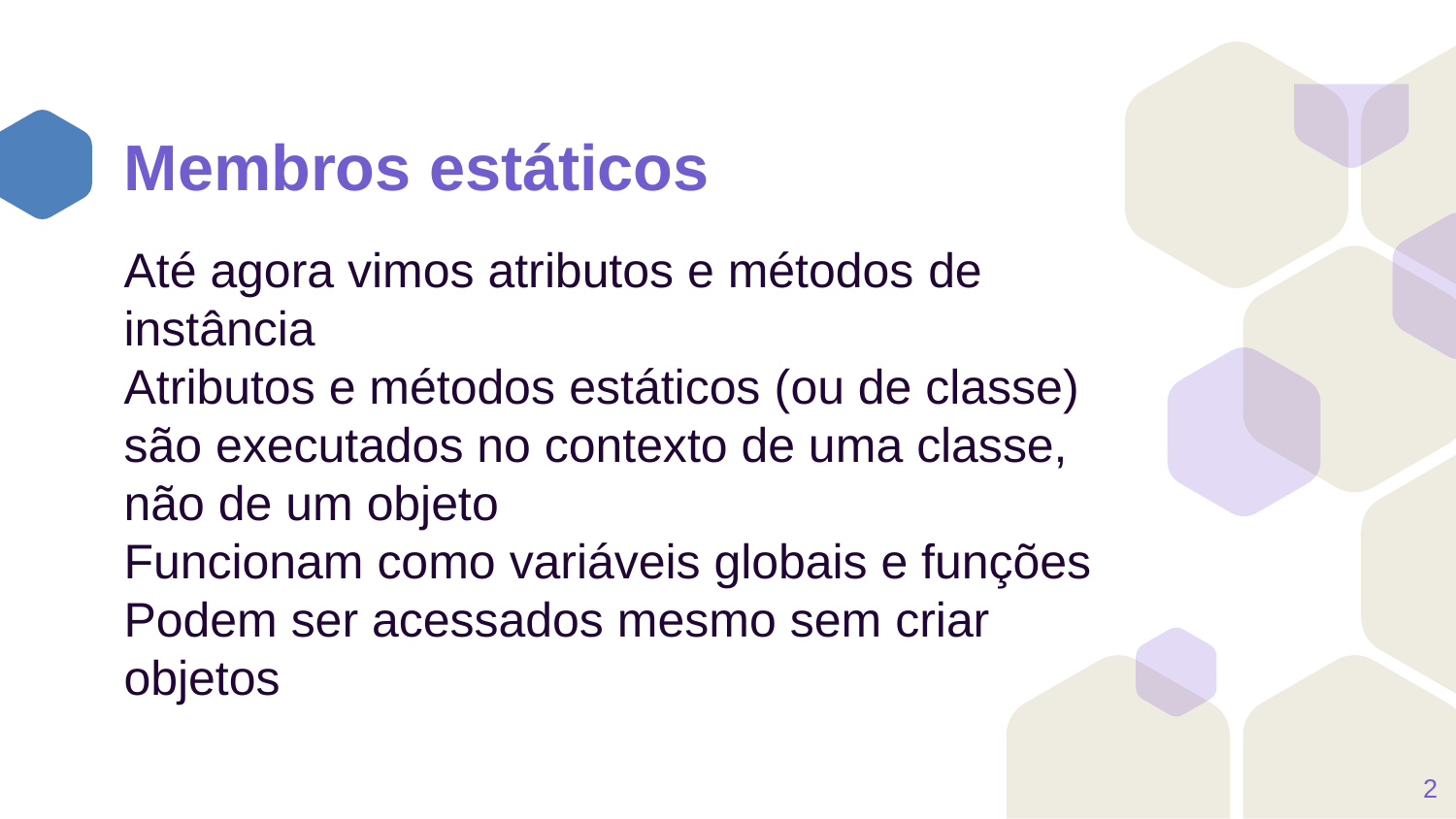

Membros estáticos
Até agora vimos atributos e métodos de instância
Atributos e métodos estáticos (ou de classe) são executados no contexto de uma classe, não de um objeto
Funcionam como variáveis globais e funções
Podem ser acessados mesmo sem criar objetos
2